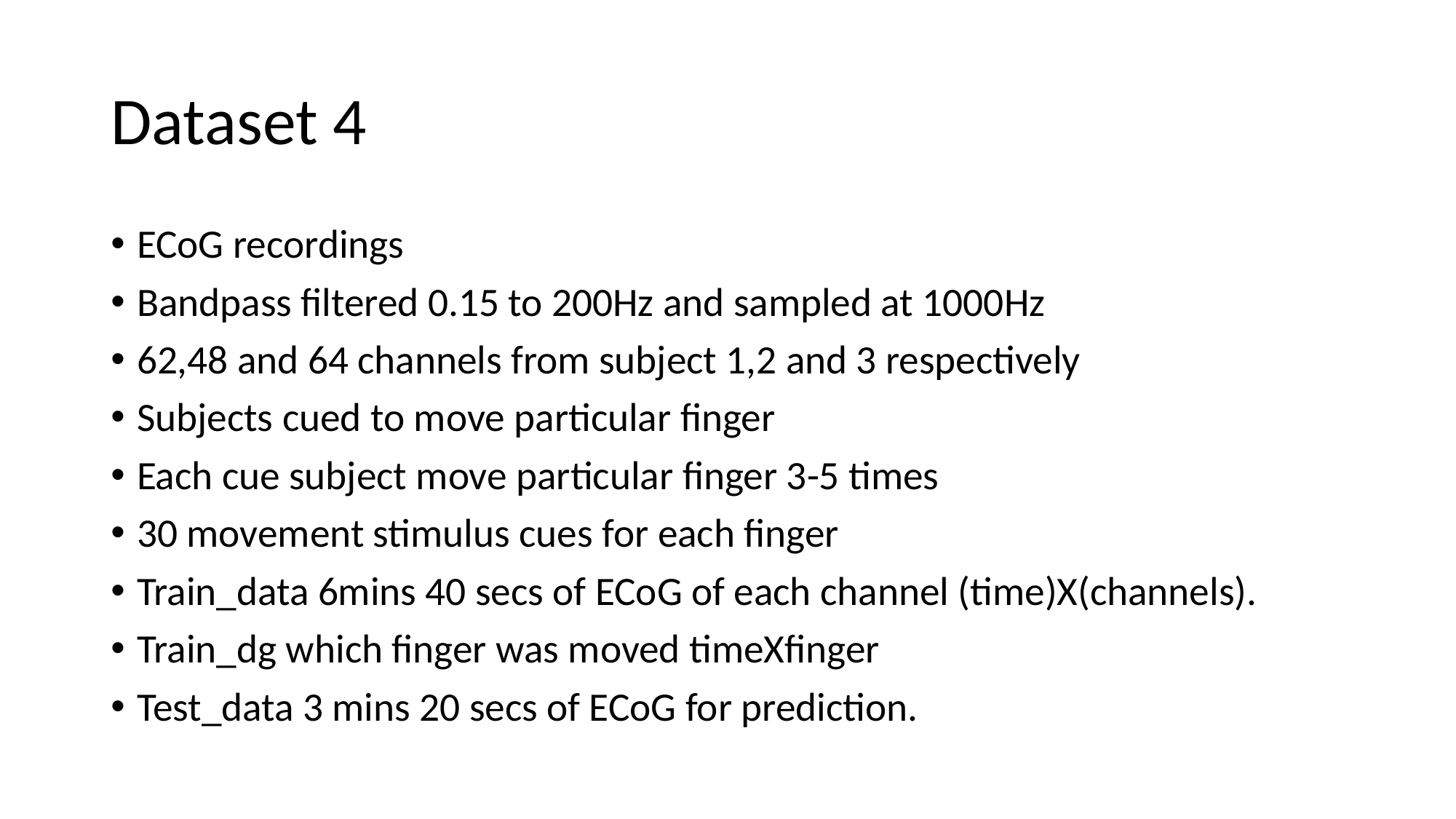

# Dataset 4
ECoG recordings
Bandpass filtered 0.15 to 200Hz and sampled at 1000Hz
62,48 and 64 channels from subject 1,2 and 3 respectively
Subjects cued to move particular finger
Each cue subject move particular finger 3-5 times
30 movement stimulus cues for each finger
Train_data 6mins 40 secs of ECoG of each channel (time)X(channels).
Train_dg which finger was moved timeXfinger
Test_data 3 mins 20 secs of ECoG for prediction.